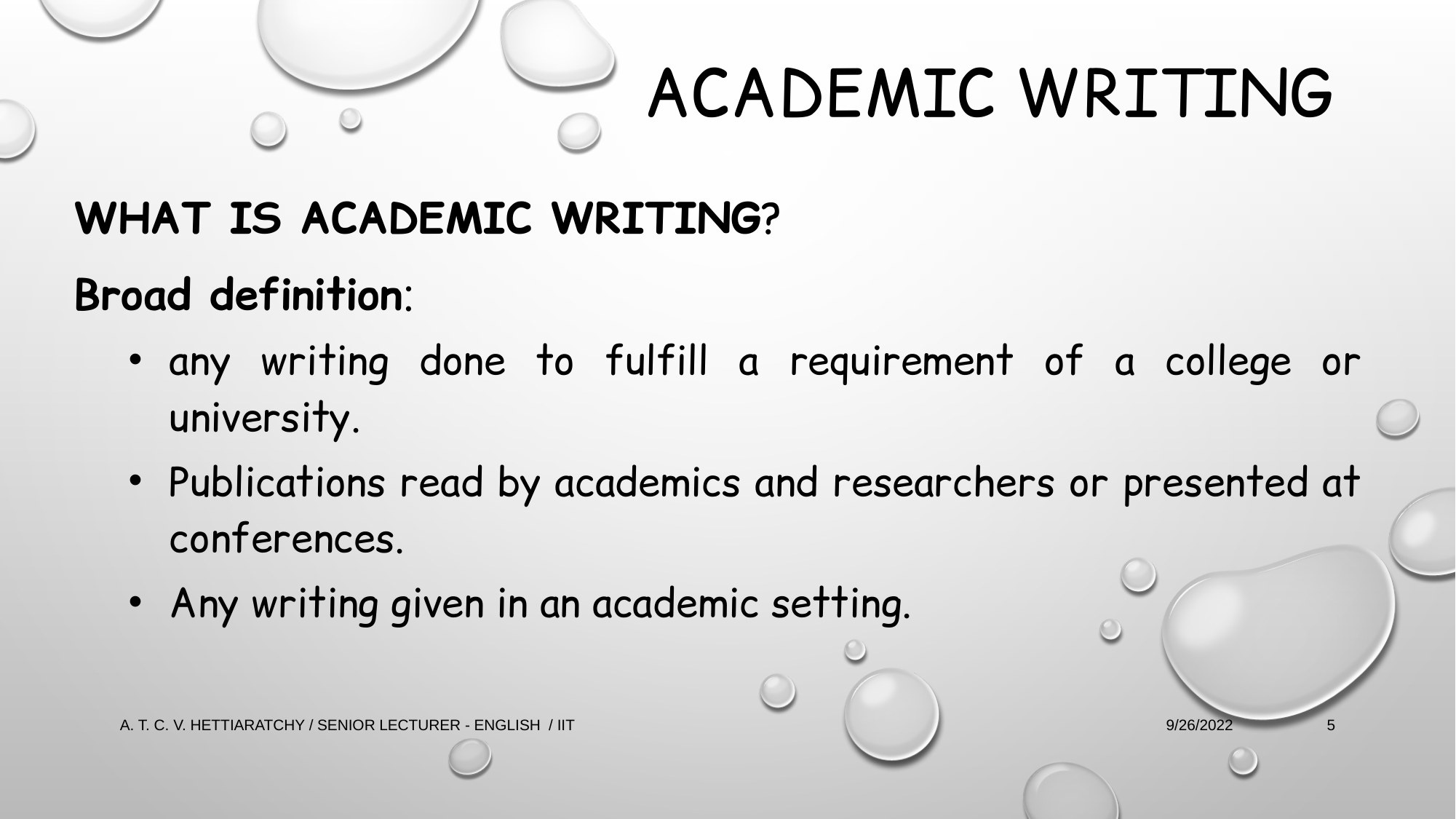

# ACADEMIC WRITING
WHAT IS ACADEMIC WRITING?
Broad definition:
any writing done to fulfill a requirement of a college or university.
Publications read by academics and researchers or presented at conferences.
Any writing given in an academic setting.

A. T. C. V. HETTIARATCHY / SENIOR LECTURER - ENGLISH  / IIT
9/26/2022
5